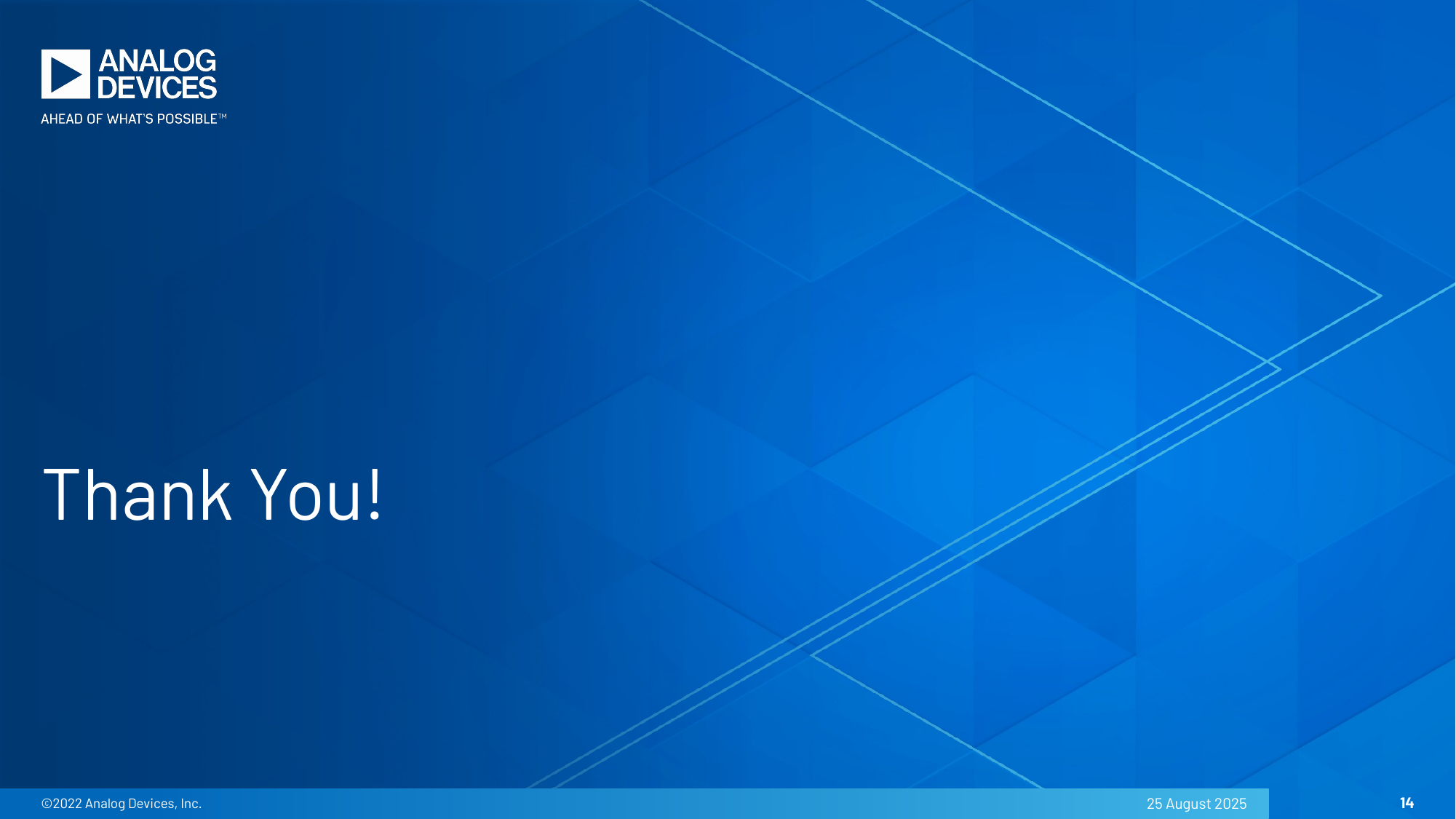

Thank You!
14
©2022 Analog Devices, Inc.
25 August 2025